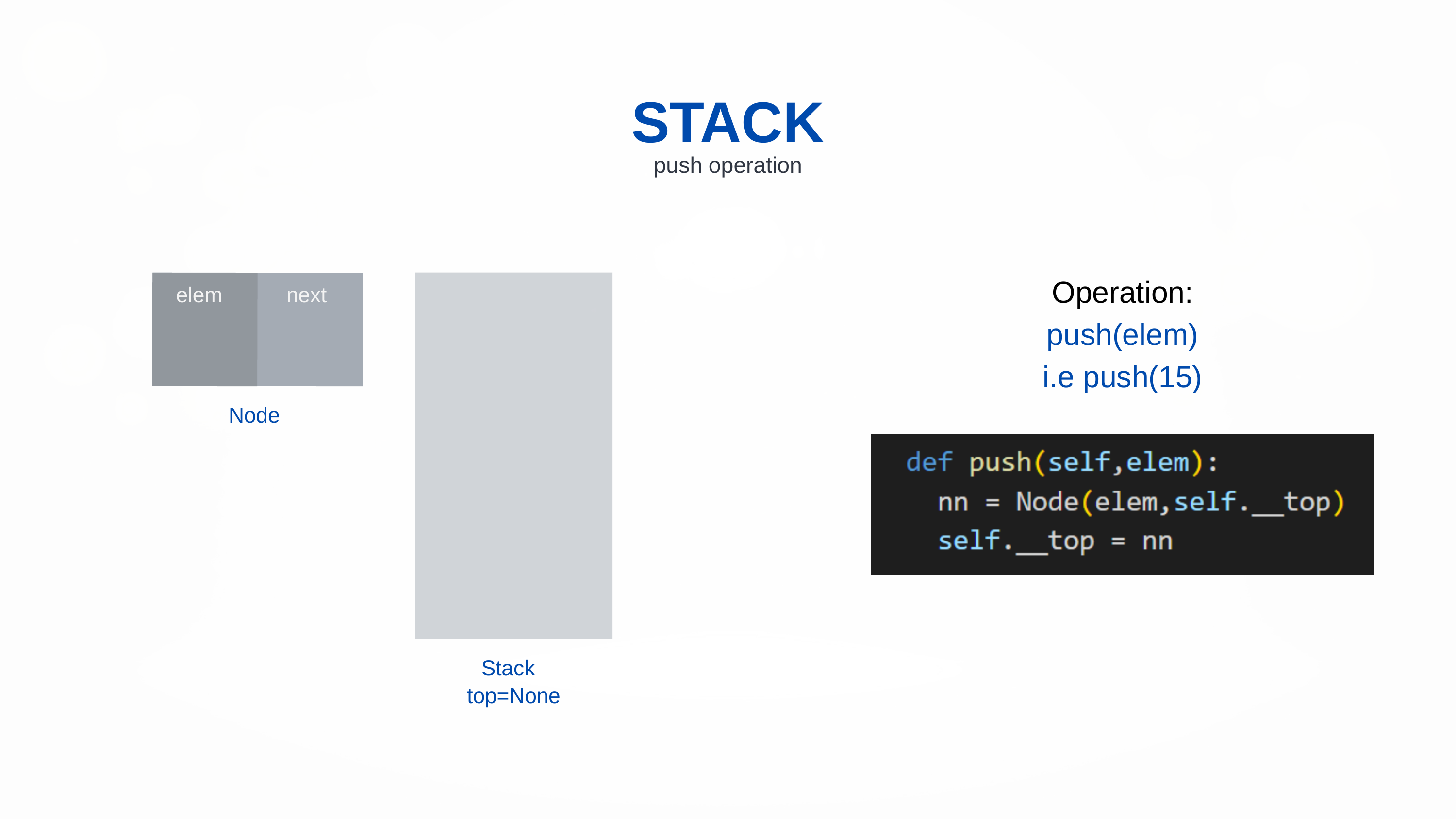

STACK
push operation

Operation:
push(elem)
i.e push(15)

elem
next

Node

Stack
top=None